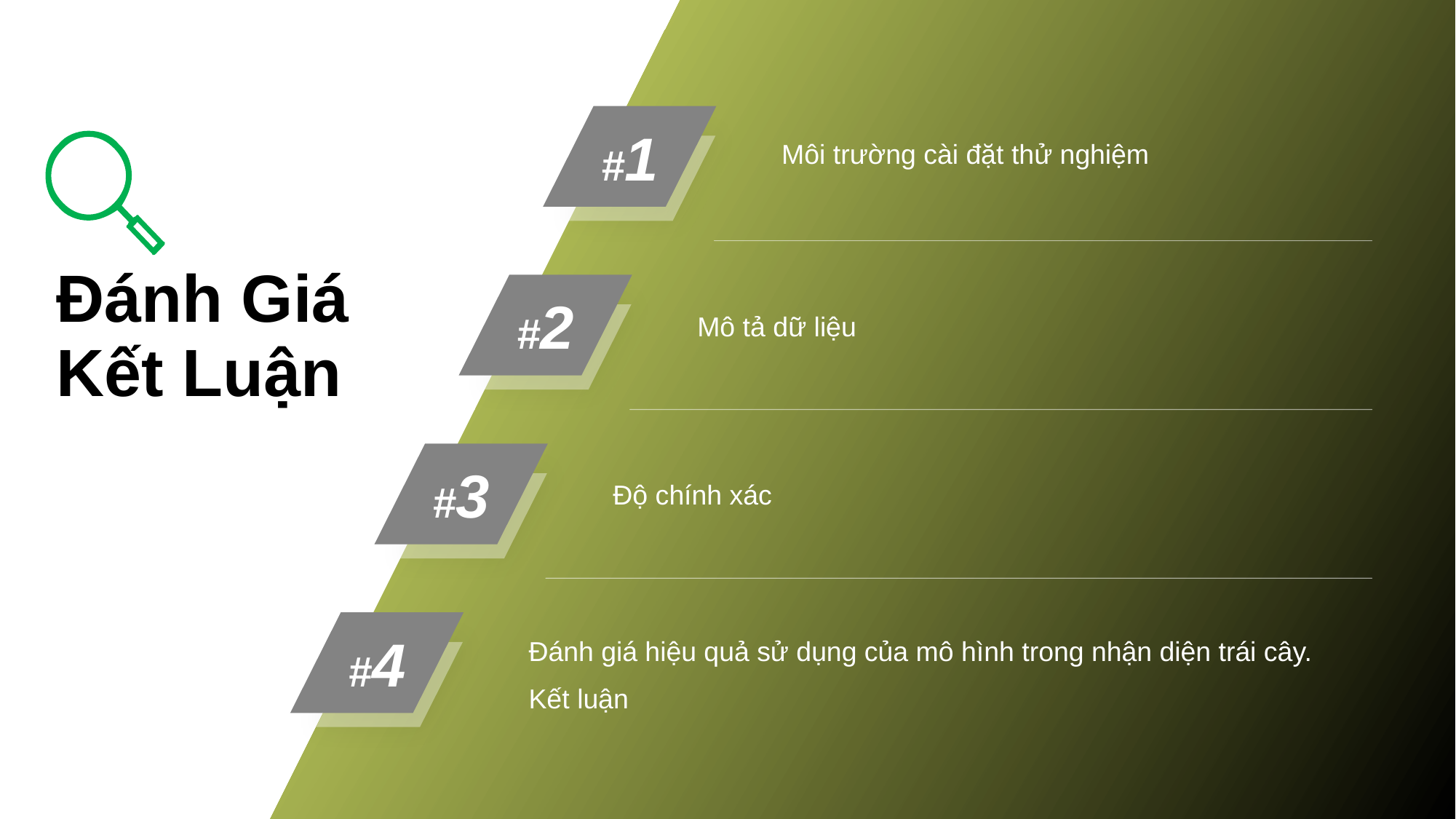

#1

Môi trường cài đặt thử nghiệm
# Đánh Giá Kết Luận
#2

Mô tả dữ liệu
#3

Độ chính xác
#4
Đánh giá hiệu quả sử dụng của mô hình trong nhận diện trái cây.
Kết luận